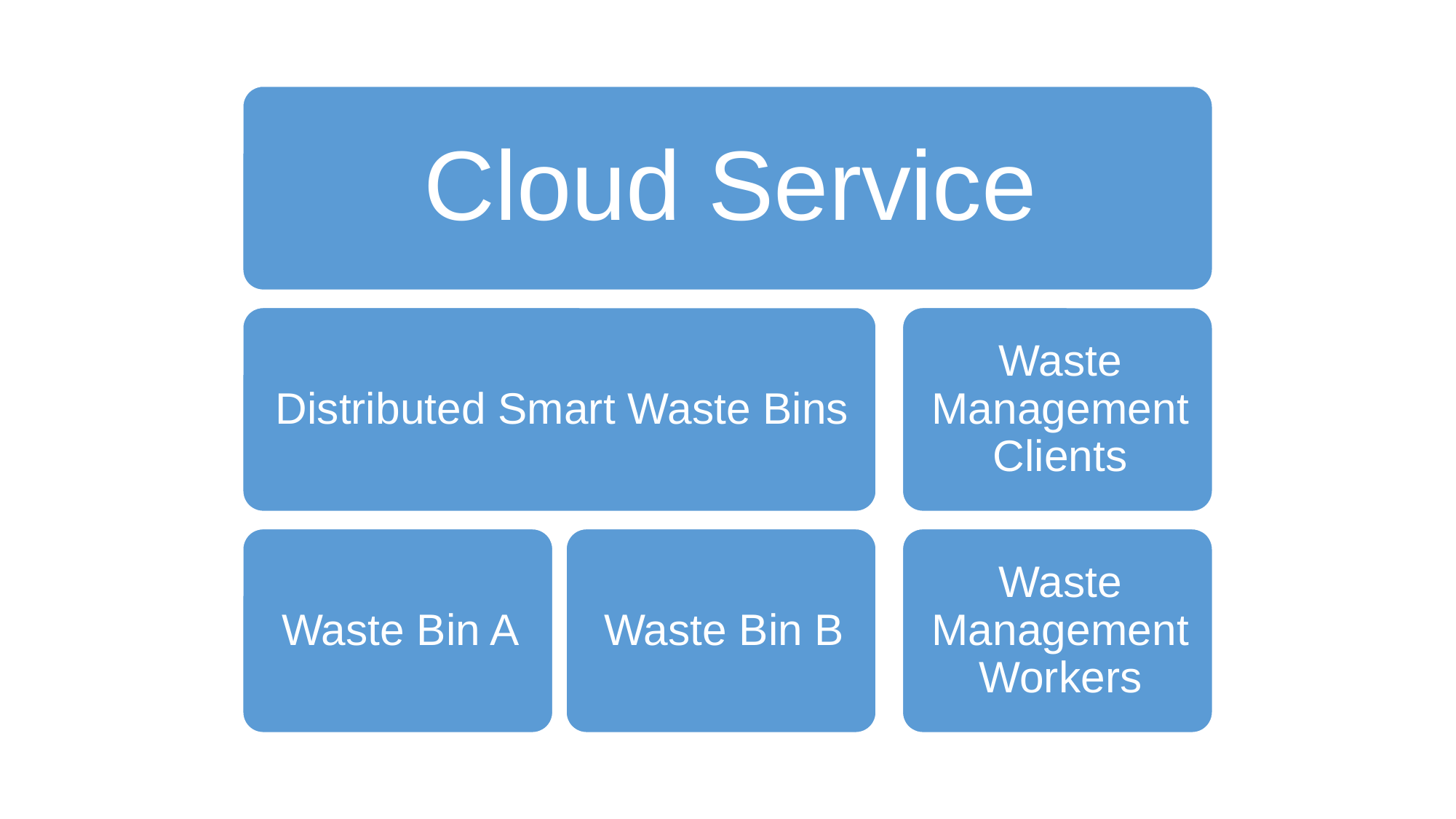

Cloud Service
Distributed Smart Waste Bins
Waste Bin A
Waste Bin B
Waste Management Clients
Waste Management Workers